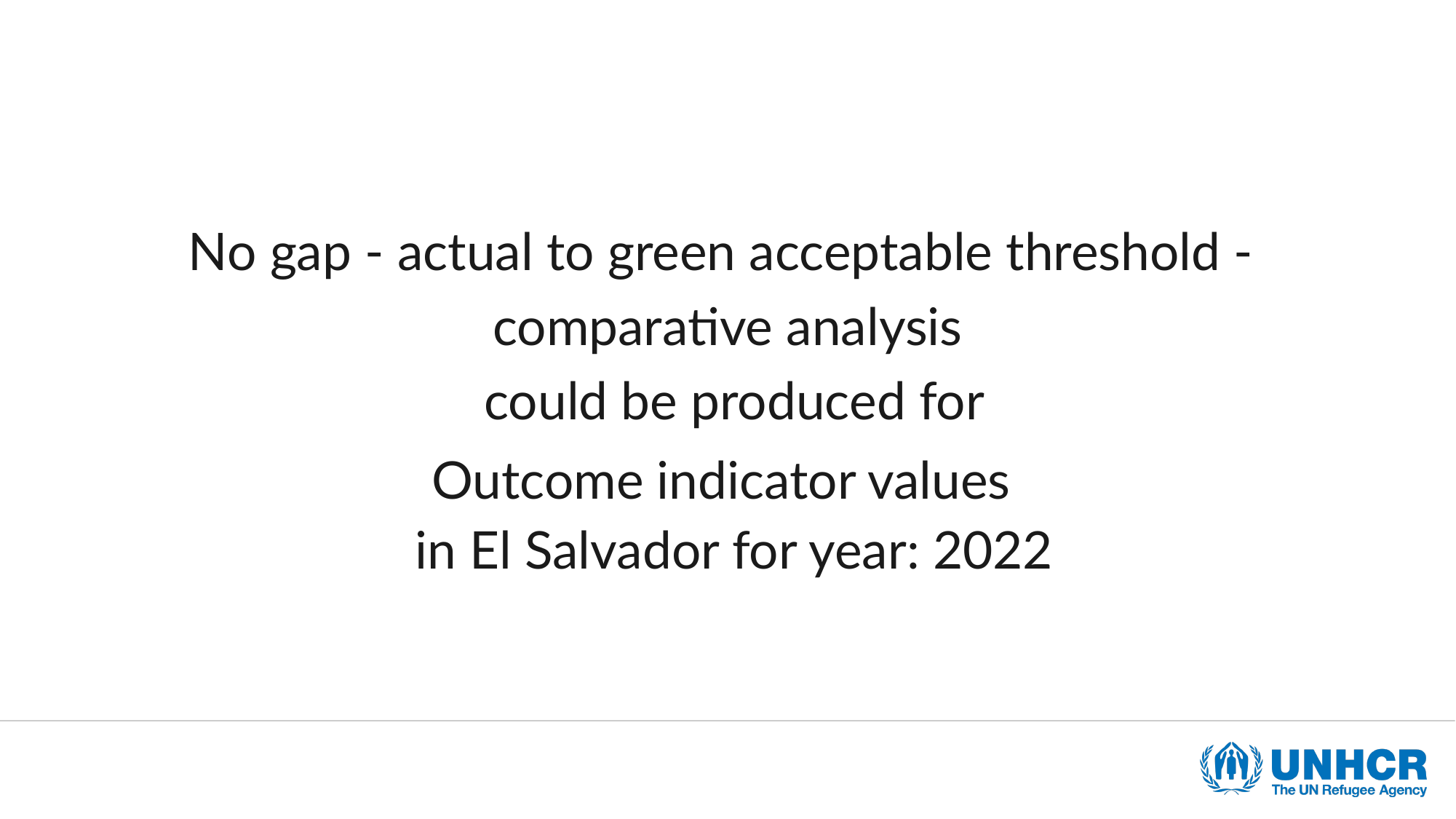

No gap - actual to green acceptable threshold -
 comparative analysis
  could be produced for
Outcome indicator values
 in El Salvador for year: 2022